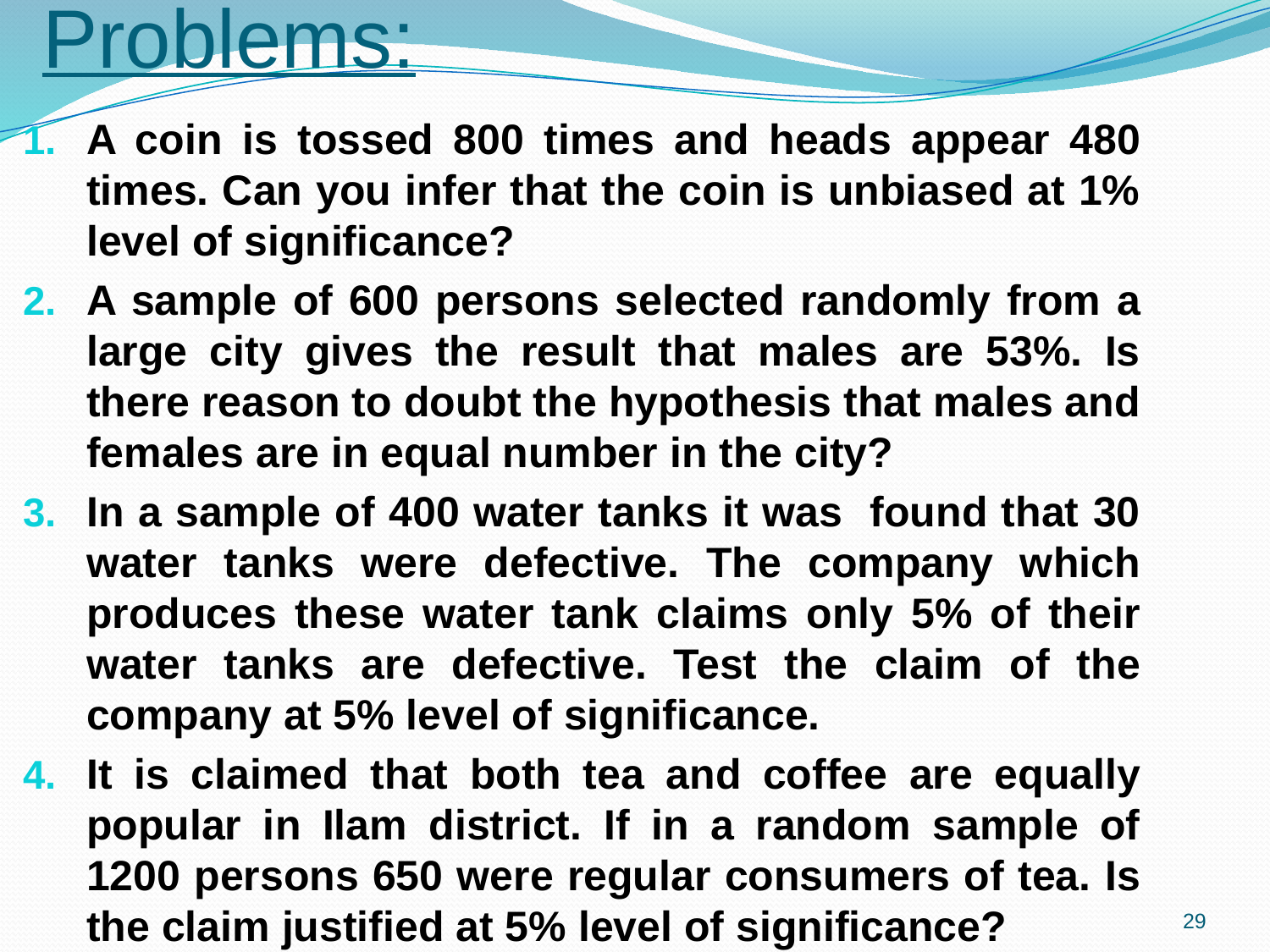

# Problems:
A coin is tossed 800 times and heads appear 480 times. Can you infer that the coin is unbiased at 1% level of significance?
A sample of 600 persons selected randomly from a large city gives the result that males are 53%. Is there reason to doubt the hypothesis that males and females are in equal number in the city?
In a sample of 400 water tanks it was  found that 30 water tanks were defective. The company which produces these water tank claims only 5% of their water tanks are defective. Test the claim of the company at 5% level of significance.
It is claimed that both tea and coffee are equally popular in Ilam district. If in a random sample of 1200 persons 650 were regular consumers of tea. Is the claim justified at 5% level of significance?

29